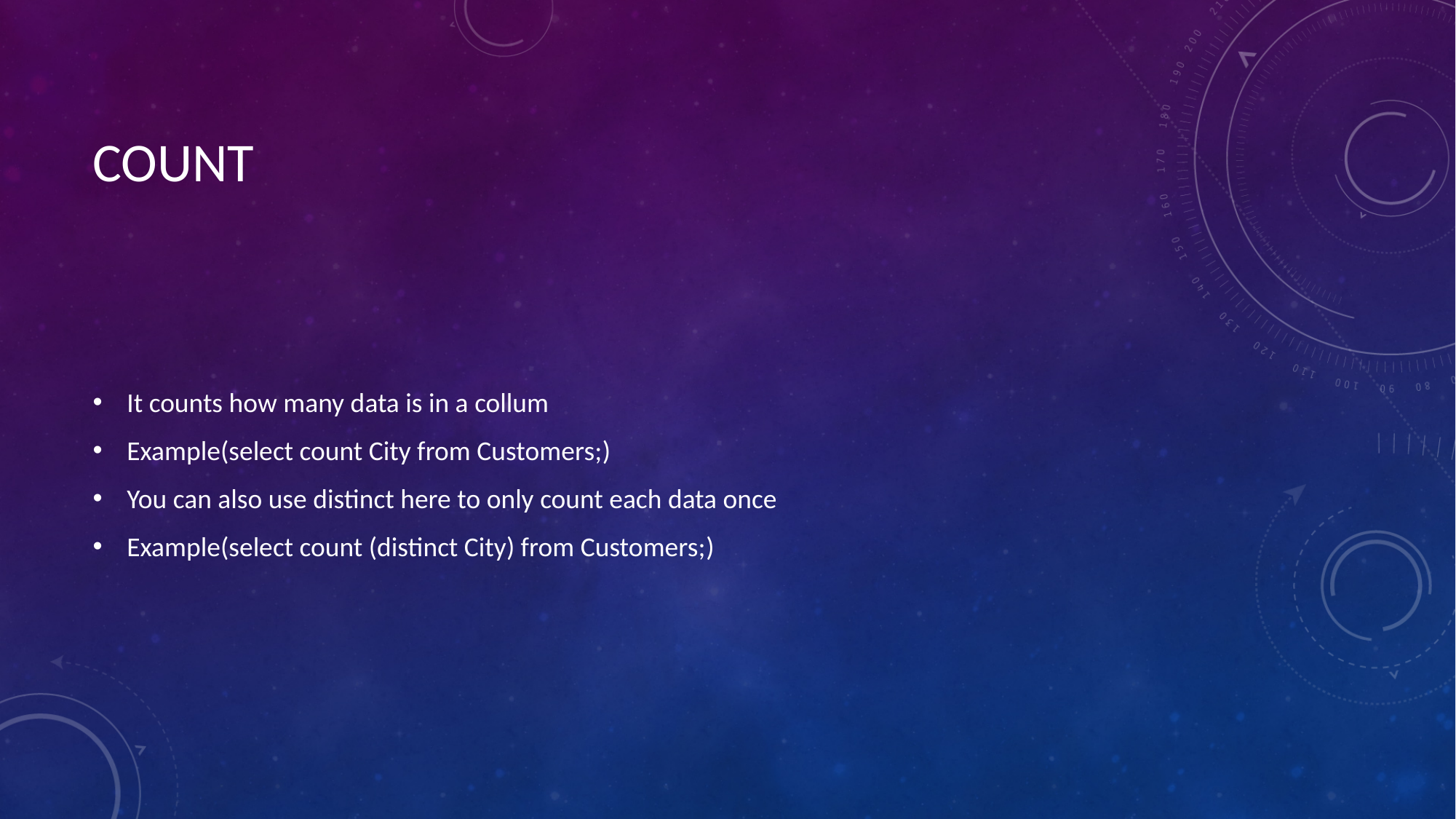

# Count
It counts how many data is in a collum
Example(select count City from Customers;)
You can also use distinct here to only count each data once
Example(select count (distinct City) from Customers;)